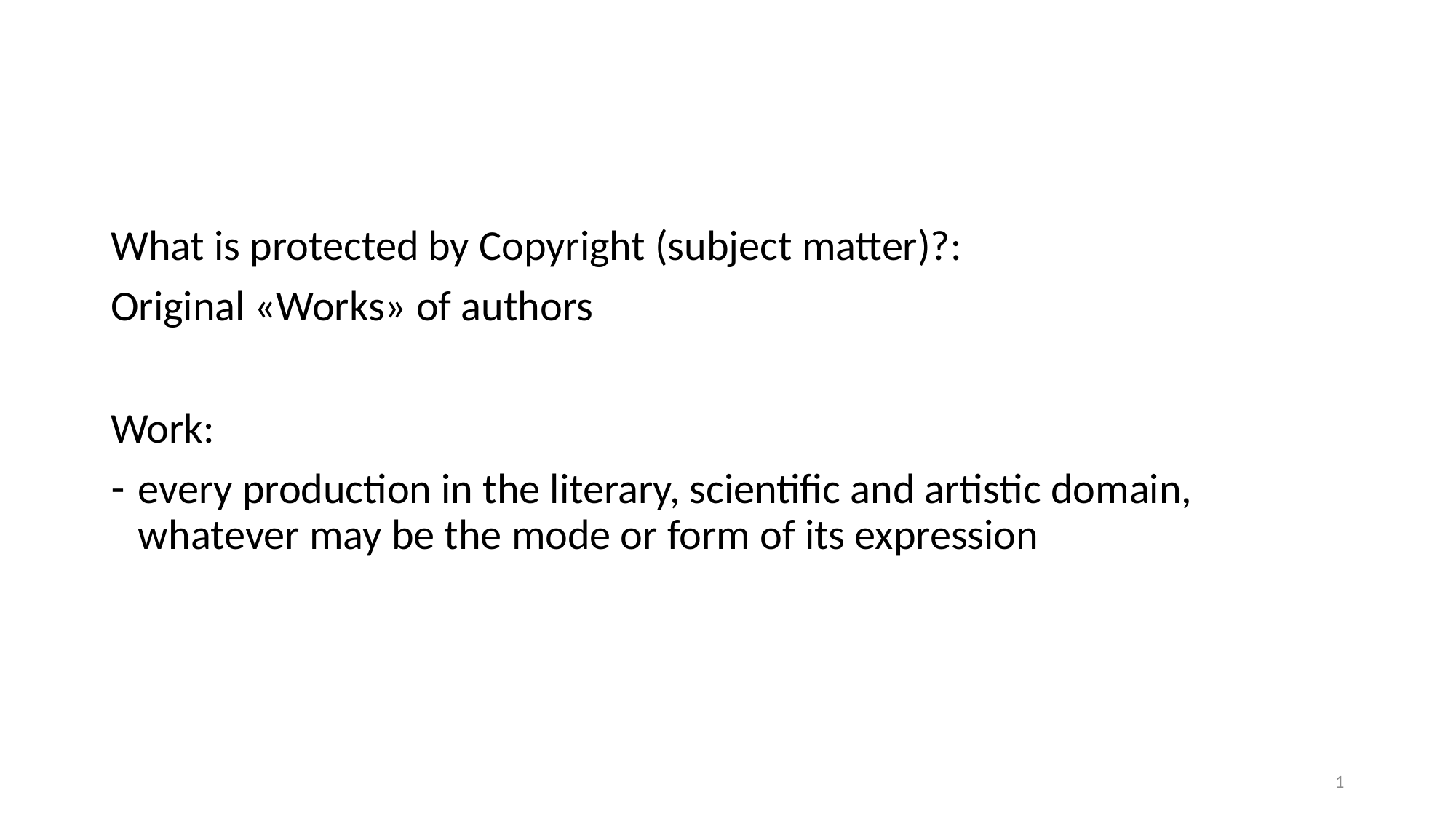

#
What is protected by Copyright (subject matter)?:
Original «Works» of authors

Work:
every production in the literary, scientific and artistic domain, whatever may be the mode or form of its expression
1